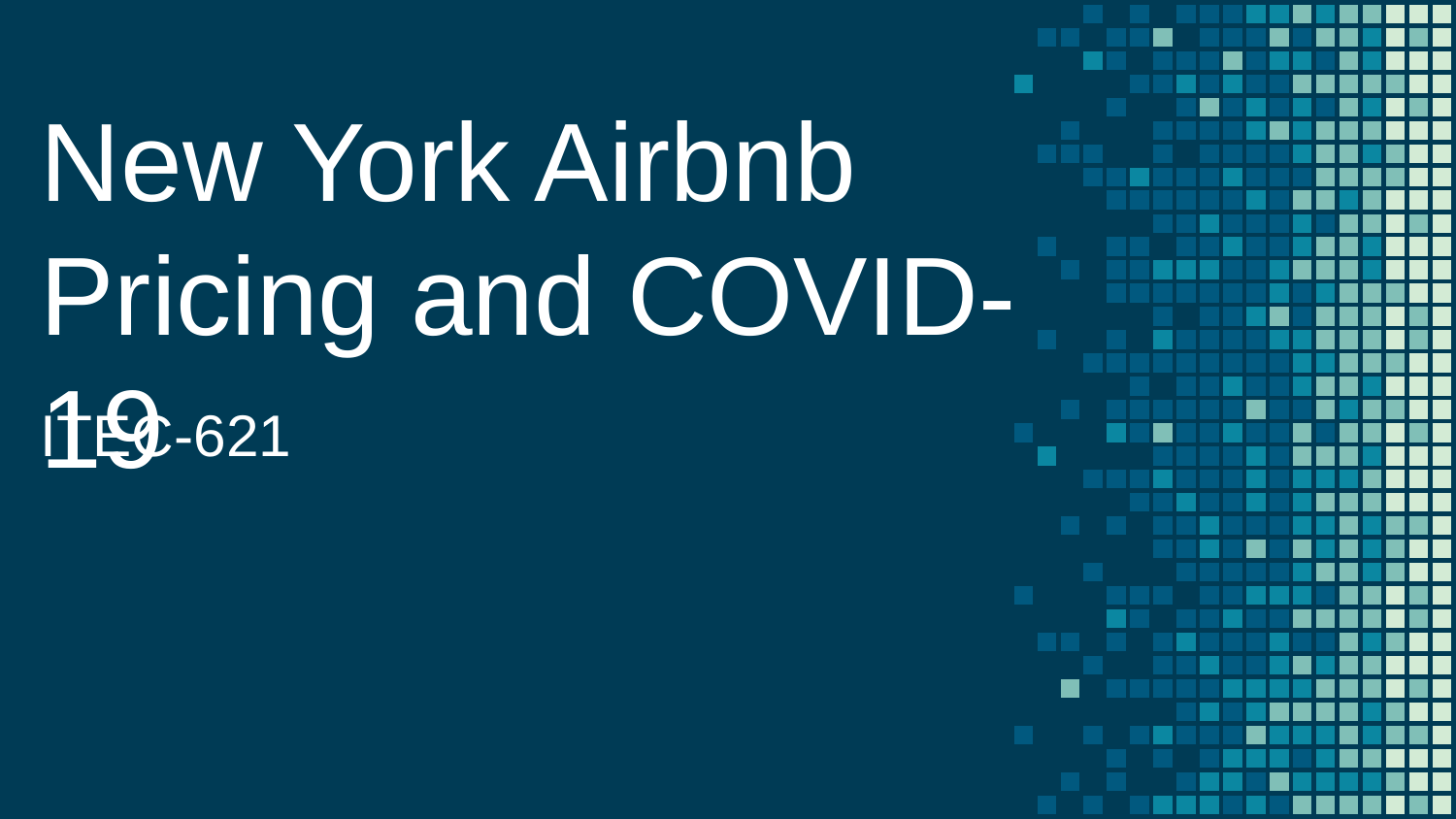

# New York Airbnb Pricing and COVID-19
ITEC-621